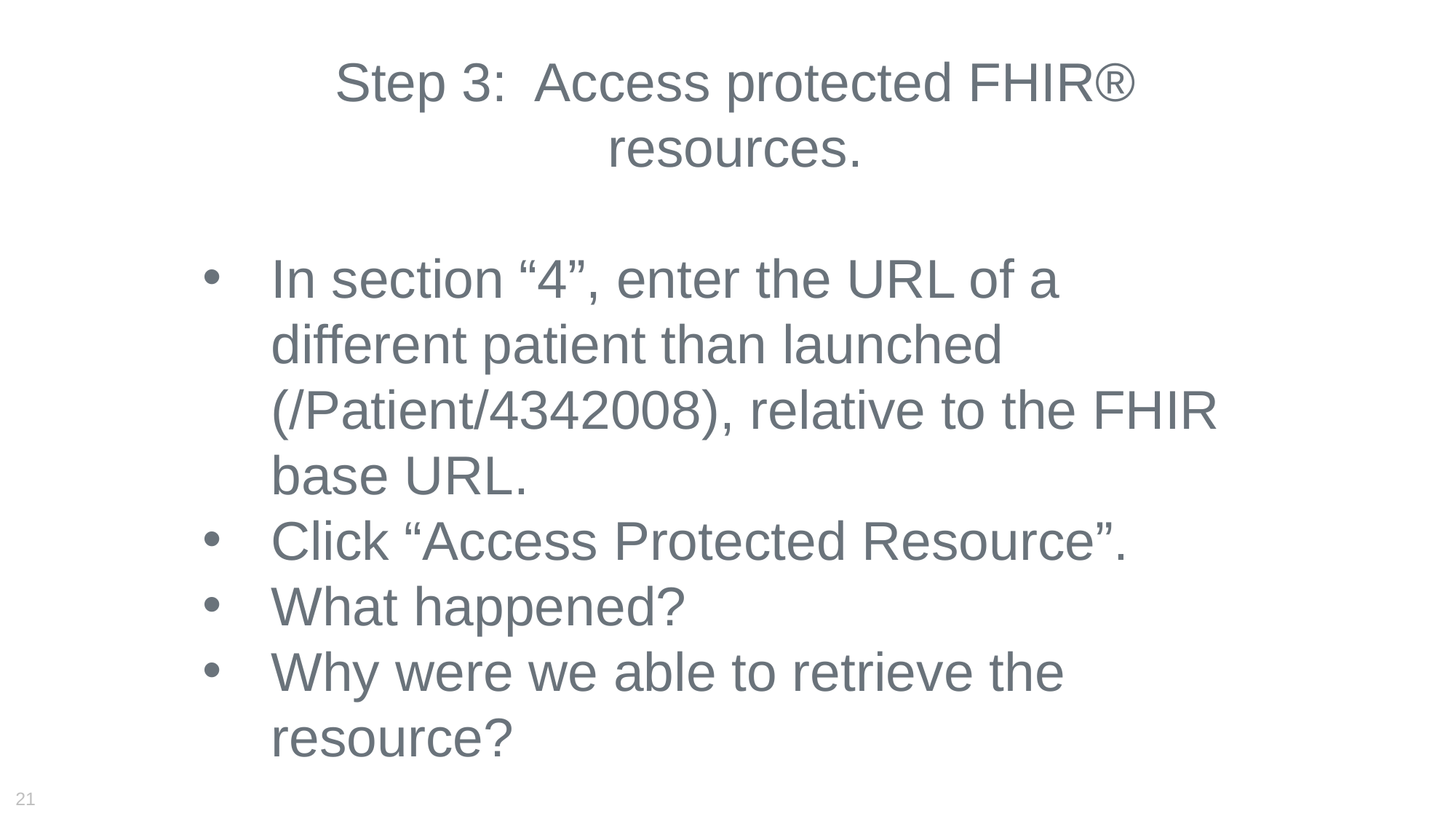

Step 3:  Access protected FHIR® resources.

In section “4”, enter the URL of a different patient than launched (/Patient/4342008), relative to the FHIR base URL.
Click “Access Protected Resource”.
What happened?
Why were we able to retrieve the resource?